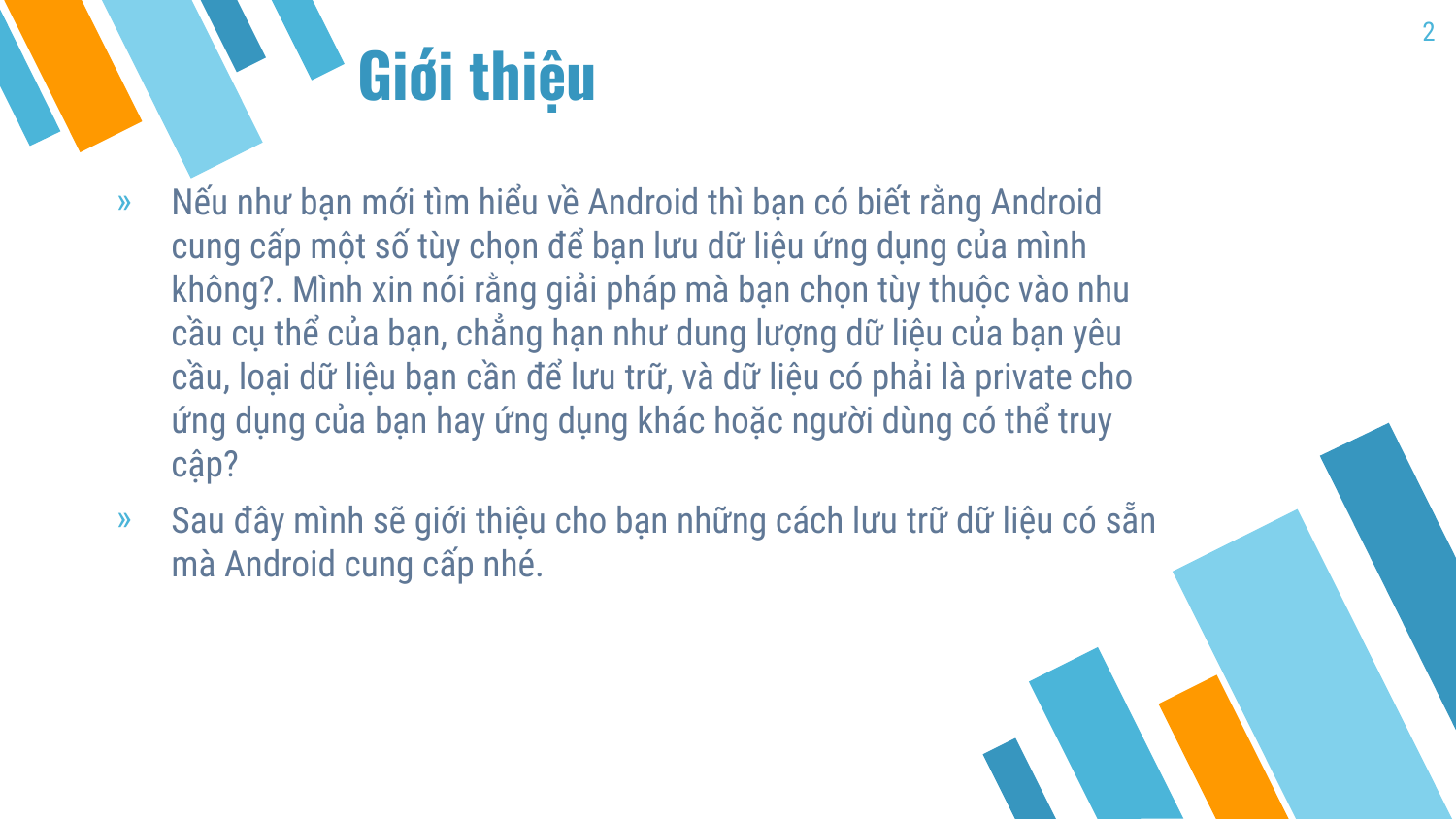

2
# Giới thiệu
Nếu như bạn mới tìm hiểu về Android thì bạn có biết rằng Android cung cấp một số tùy chọn để bạn lưu dữ liệu ứng dụng của mình không?. Mình xin nói rằng giải pháp mà bạn chọn tùy thuộc vào nhu cầu cụ thể của bạn, chẳng hạn như dung lượng dữ liệu của bạn yêu cầu, loại dữ liệu bạn cần để lưu trữ, và dữ liệu có phải là private cho ứng dụng của bạn hay ứng dụng khác hoặc người dùng có thể truy cập?
Sau đây mình sẽ giới thiệu cho bạn những cách lưu trữ dữ liệu có sẵn mà Android cung cấp nhé.